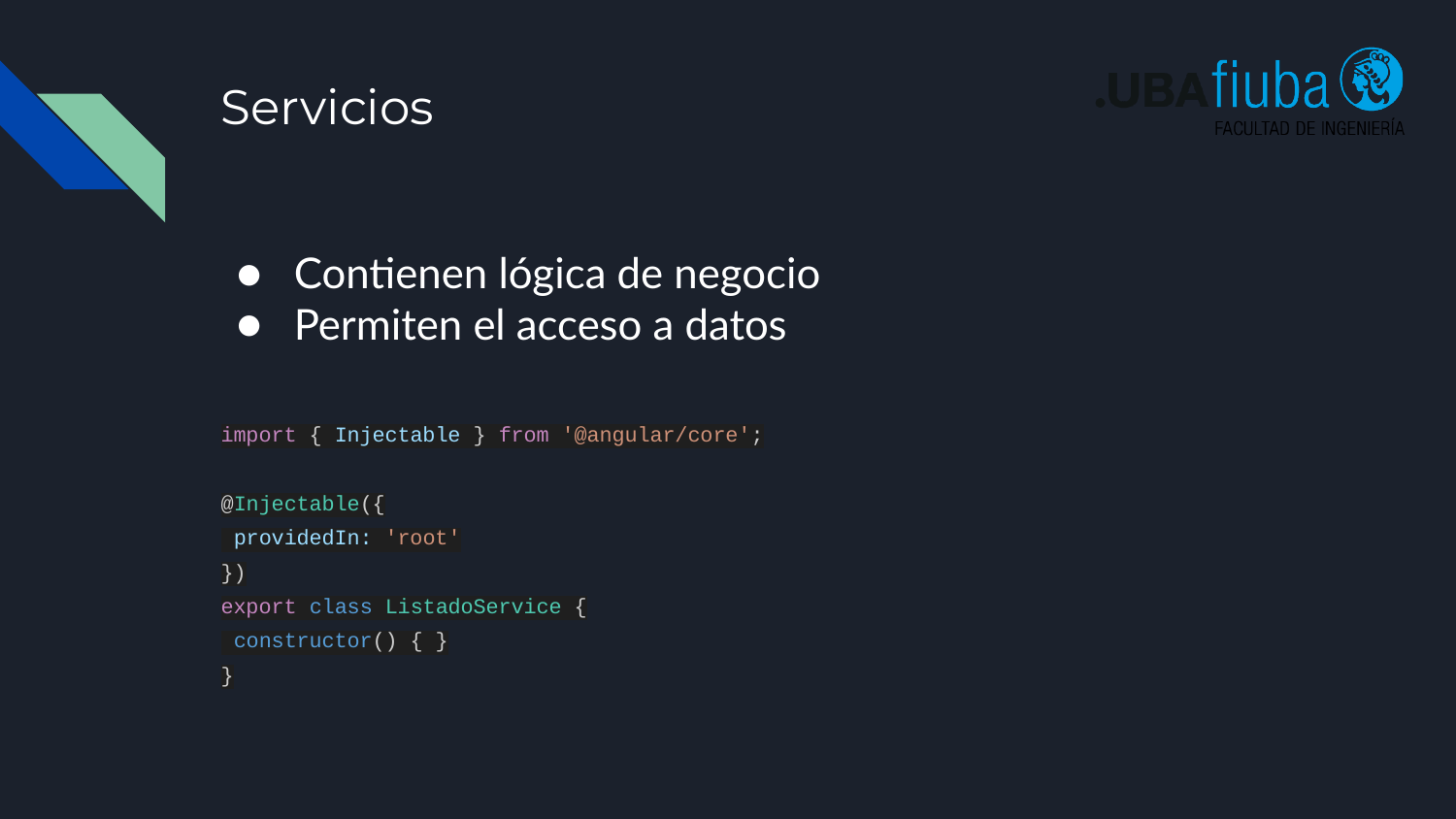

# Servicios
Contienen lógica de negocio
Permiten el acceso a datos
import { Injectable } from '@angular/core';

@Injectable({
 providedIn: 'root'
})
export class ListadoService {
 constructor() { }
}